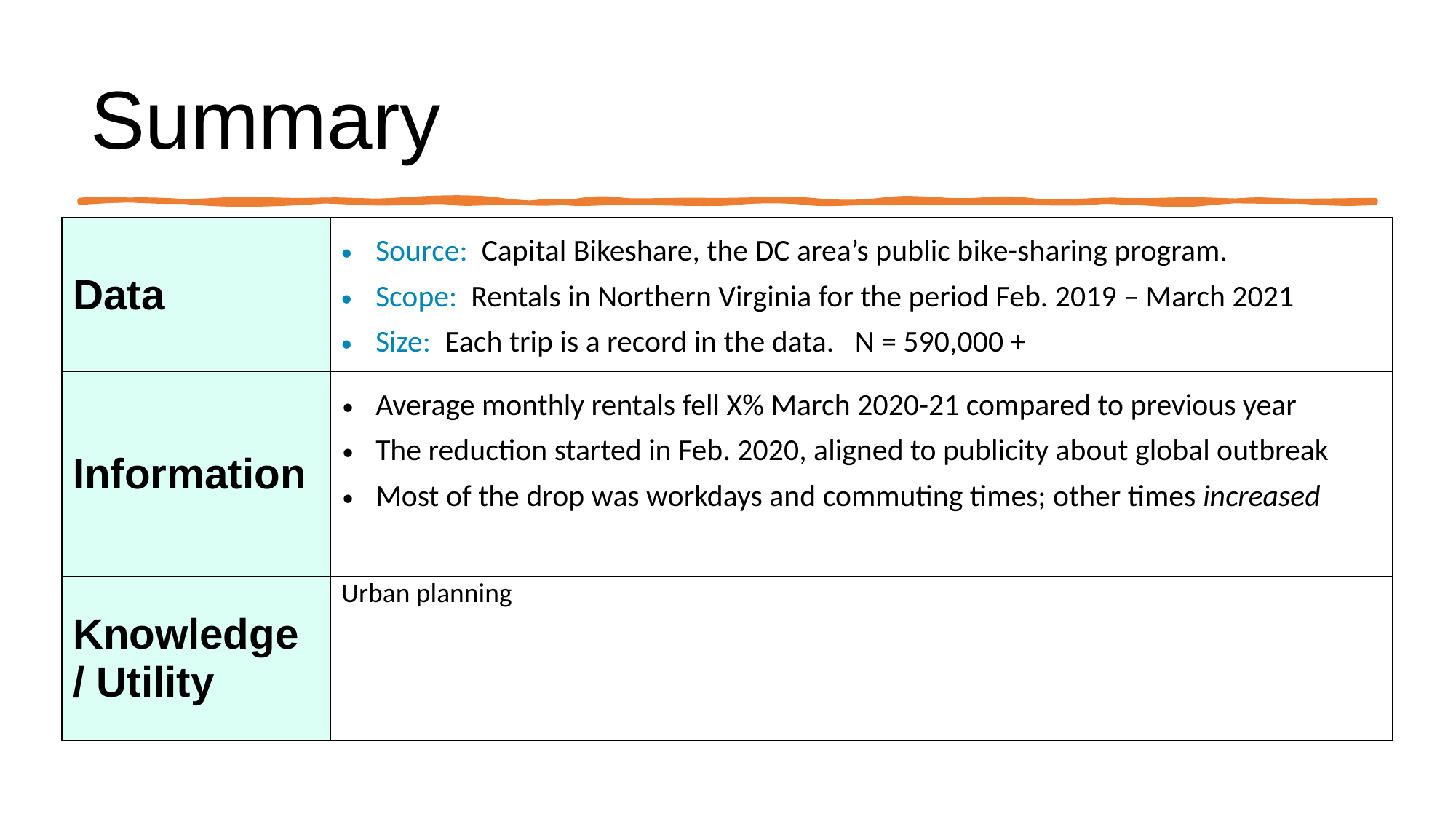

Summary

| Data | Source: Capital Bikeshare, the DC area’s public bike-sharing program. Scope: Rentals in Northern Virginia for the period Feb. 2019 – March 2021 Size: Each trip is a record in the data. N = 590,000 + |
| --- | --- |
| Information | Average monthly rentals fell X% March 2020-21 compared to previous year The reduction started in Feb. 2020, aligned to publicity about global outbreak Most of the drop was workdays and commuting times; other times increased |
| Knowledge / Utility | Urban planning |